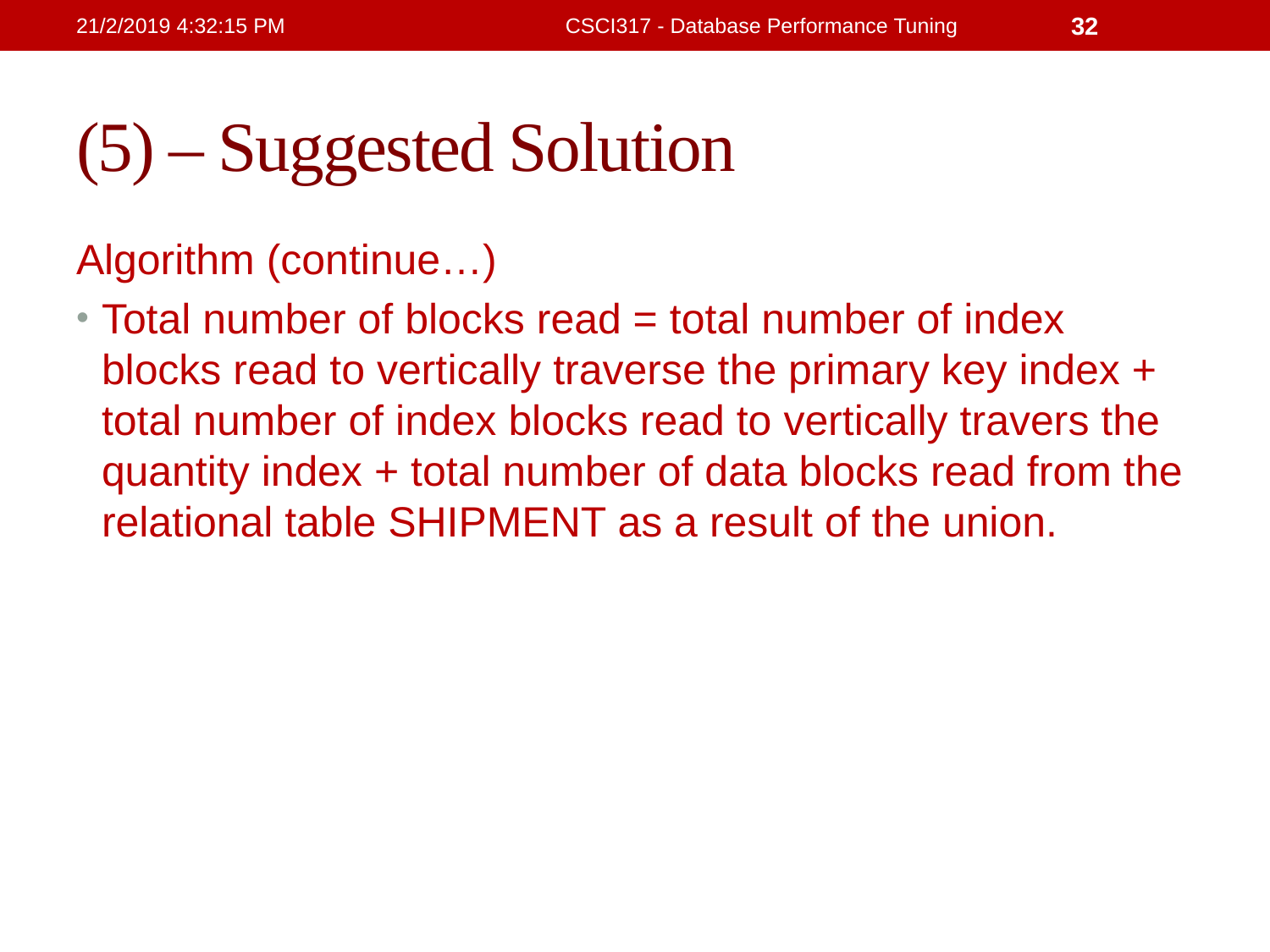

21/2/2019 4:32:15 PM
CSCI317 - Database Performance Tuning
32
# (5) – Suggested Solution
Algorithm (continue…)
Total number of blocks read = total number of index blocks read to vertically traverse the primary key index + total number of index blocks read to vertically travers the quantity index + total number of data blocks read from the relational table SHIPMENT as a result of the union.